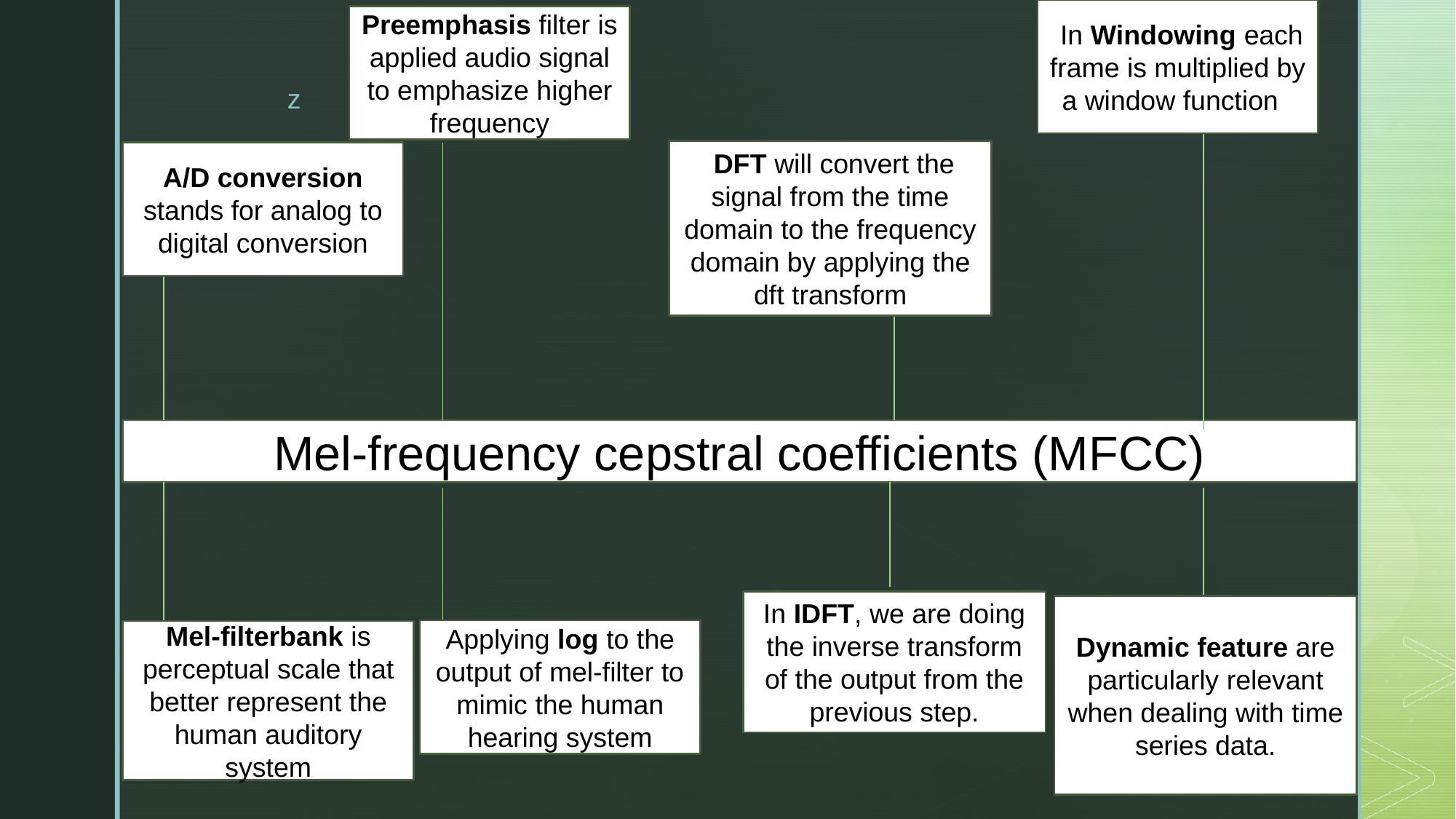

In Windowing each frame is multiplied by a window function
Preemphasis filter is applied audio signal to emphasize higher frequency
 DFT will convert the signal from the time domain to the frequency domain by applying the dft transform
A/D conversion stands for analog to digital conversion
Mel-frequency cepstral coefficients (MFCC)
In IDFT, we are doing the inverse transform of the output from the previous step.
Dynamic feature are particularly relevant when dealing with time series data.
Applying log to the output of mel-filter to mimic the human hearing system
Mel-filterbank is perceptual scale that better represent the human auditory system